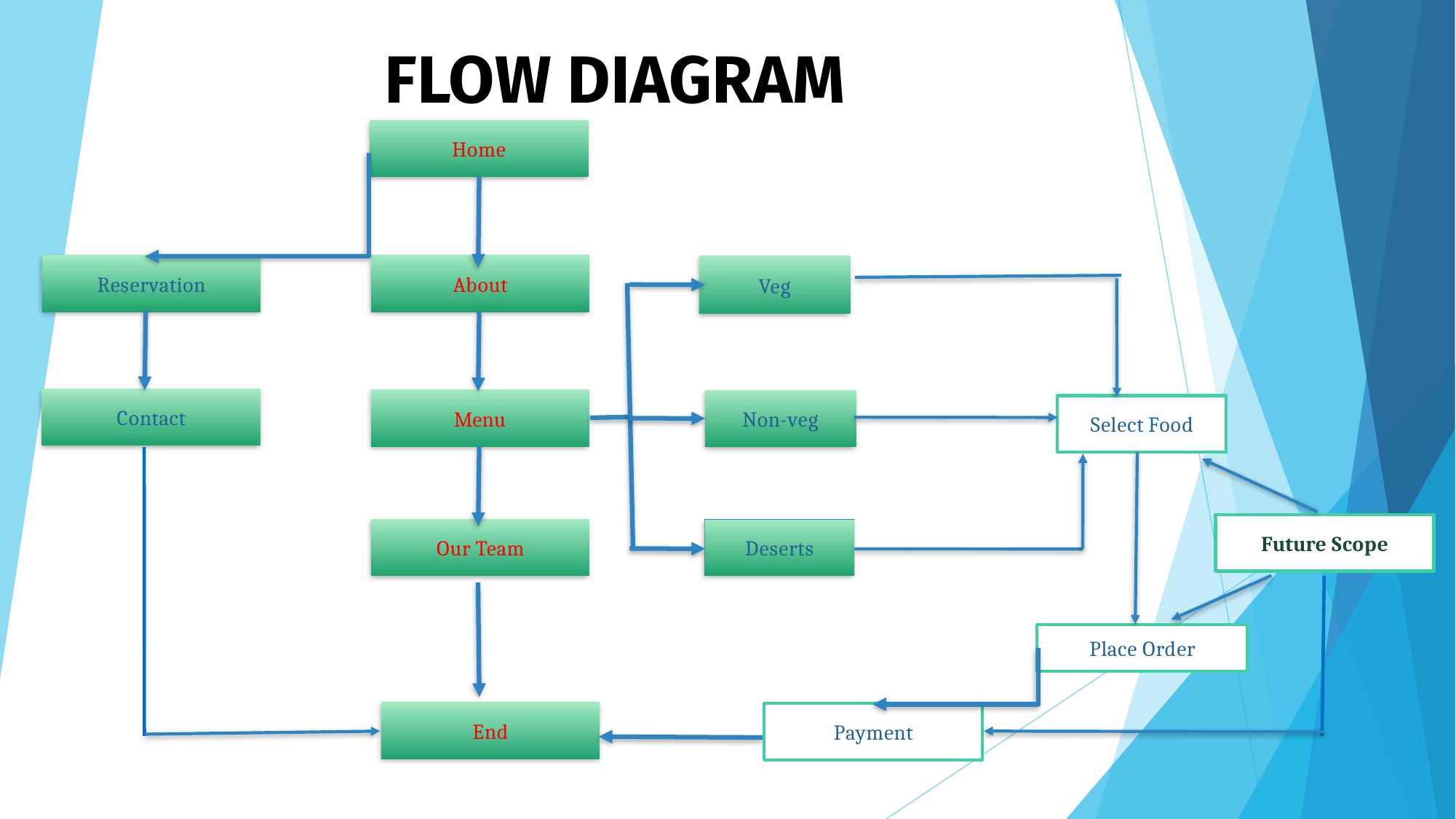

FLOW DIAGRAM
Home
Reservation
About
Veg
Contact
Menu
Non-veg
Select Food
Future Scope
Deserts
Our Team
Place Order
End
Payment